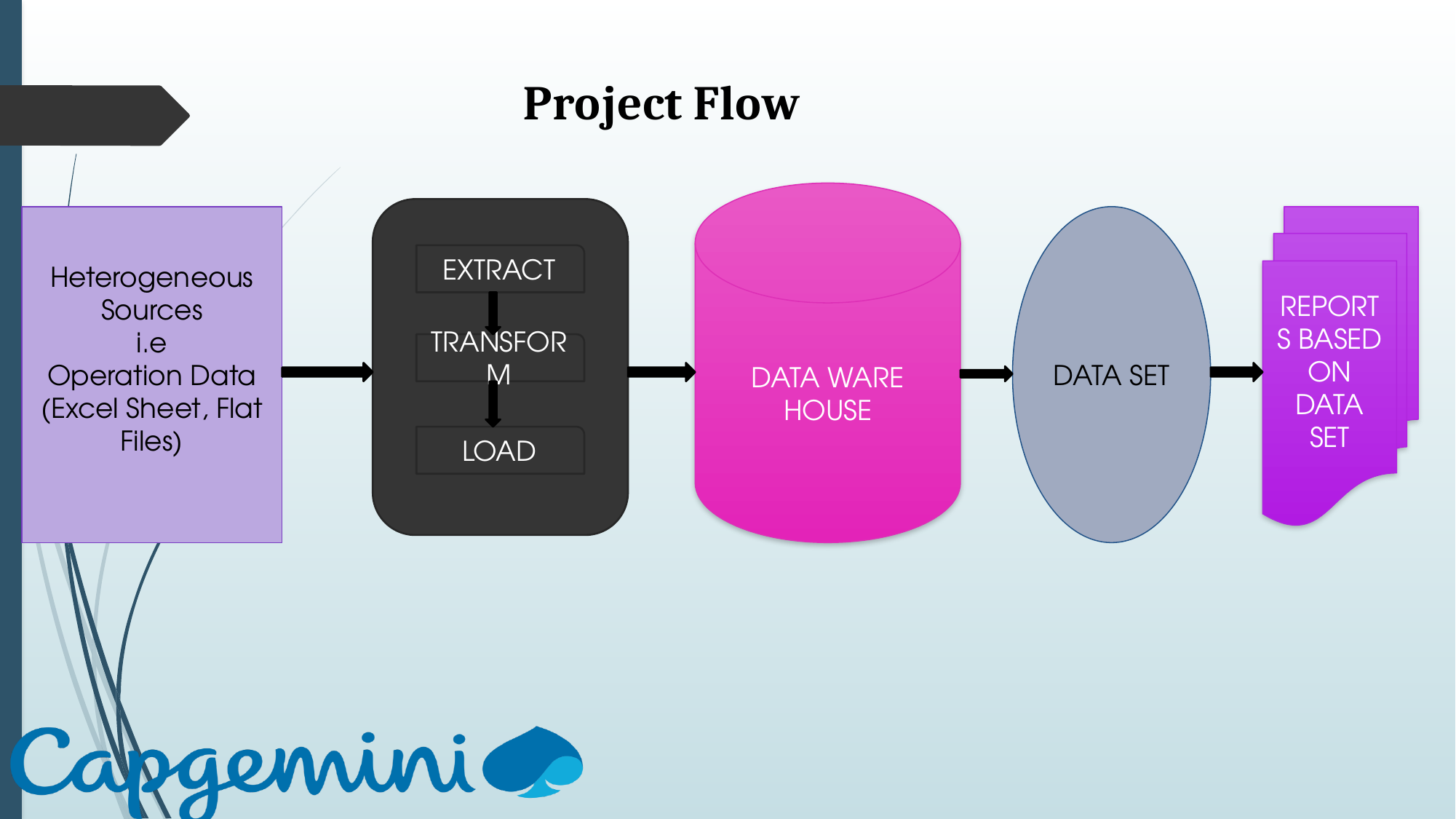

Project Flow
DATA WARE HOUSE

Heterogeneous Sources
i.e
Operation Data
(Excel Sheet, Flat Files)

DATA SET
REPORTS BASED ON DATA SET

EXTRACT

TRANSFORM

LOAD